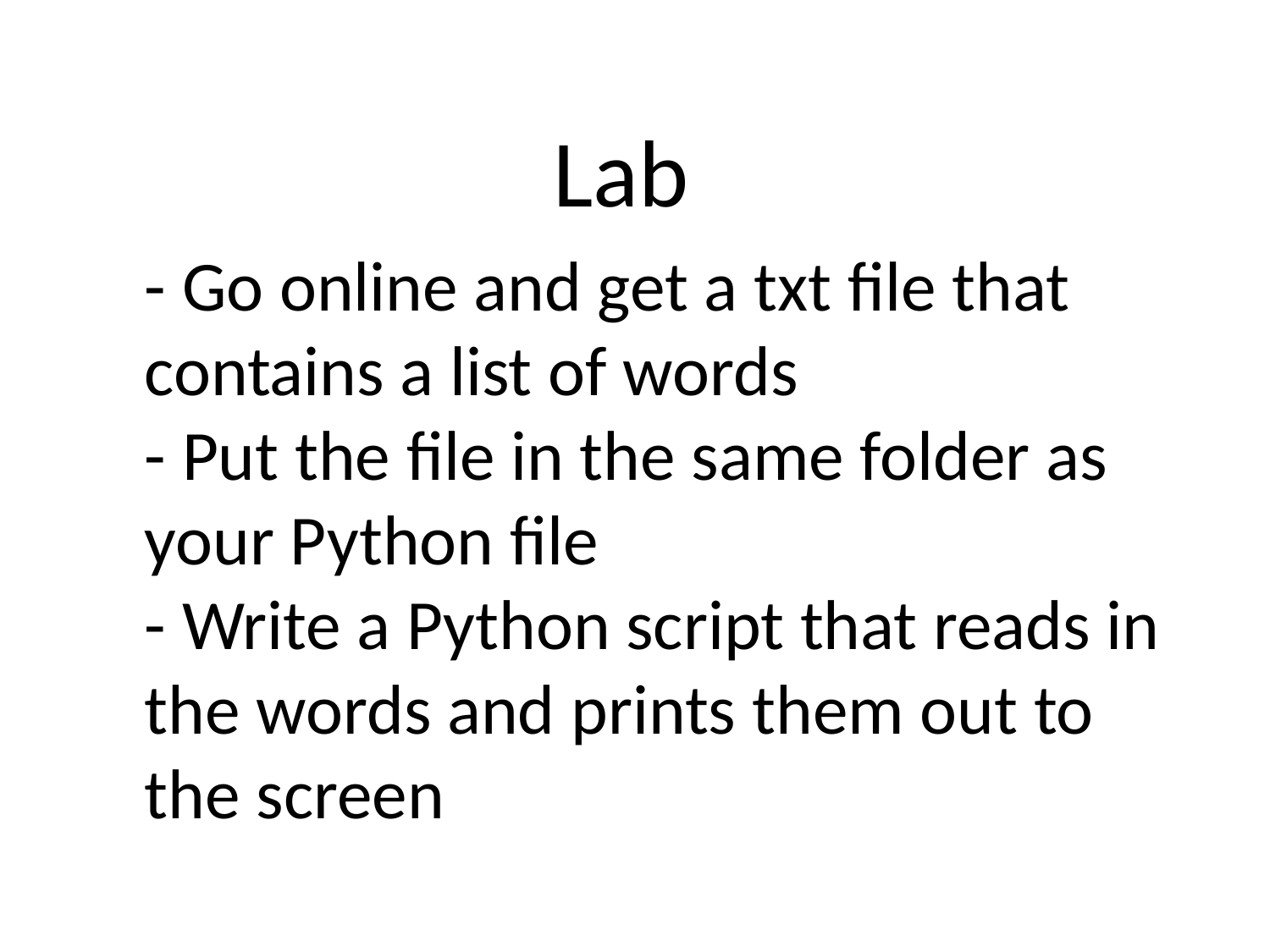

Lab
- Go online and get a txt file that
contains a list of words
- Put the file in the same folder as
your Python file
- Write a Python script that reads in
the words and prints them out to
the screen